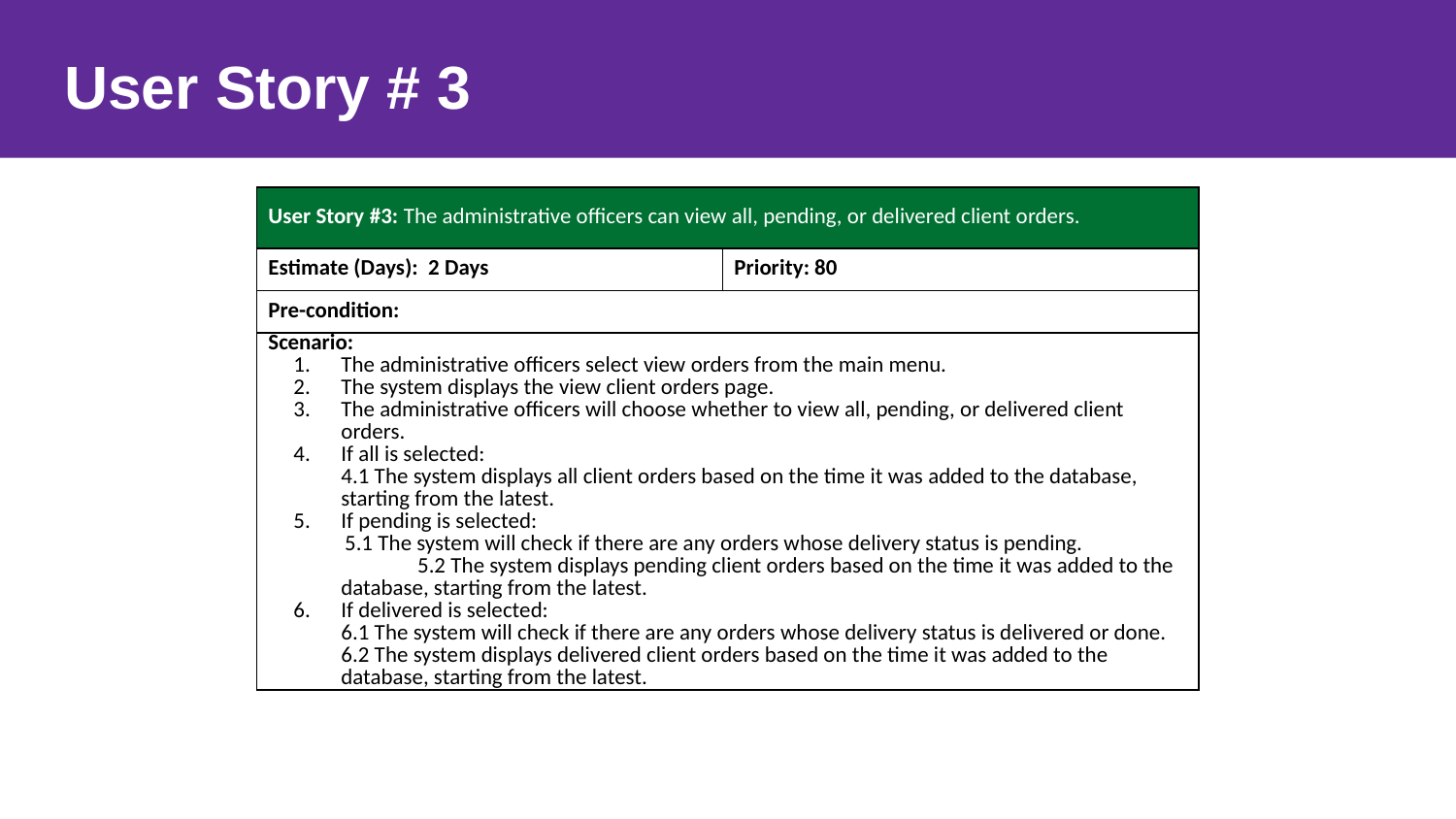

# User Story # 3
| User Story #3: The administrative officers can view all, pending, or delivered client orders. |  |
| --- | --- |
| Estimate (Days): 2 Days | Priority: 80 |
| Pre-condition: |  |
| Scenario: The administrative officers select view orders from the main menu. The system displays the view client orders page. The administrative officers will choose whether to view all, pending, or delivered client orders. If all is selected: 4.1 The system displays all client orders based on the time it was added to the database, starting from the latest. If pending is selected: 5.1 The system will check if there are any orders whose delivery status is pending. 5.2 The system displays pending client orders based on the time it was added to the database, starting from the latest. If delivered is selected: 6.1 The system will check if there are any orders whose delivery status is delivered or done. 6.2 The system displays delivered client orders based on the time it was added to the database, starting from the latest. |  |